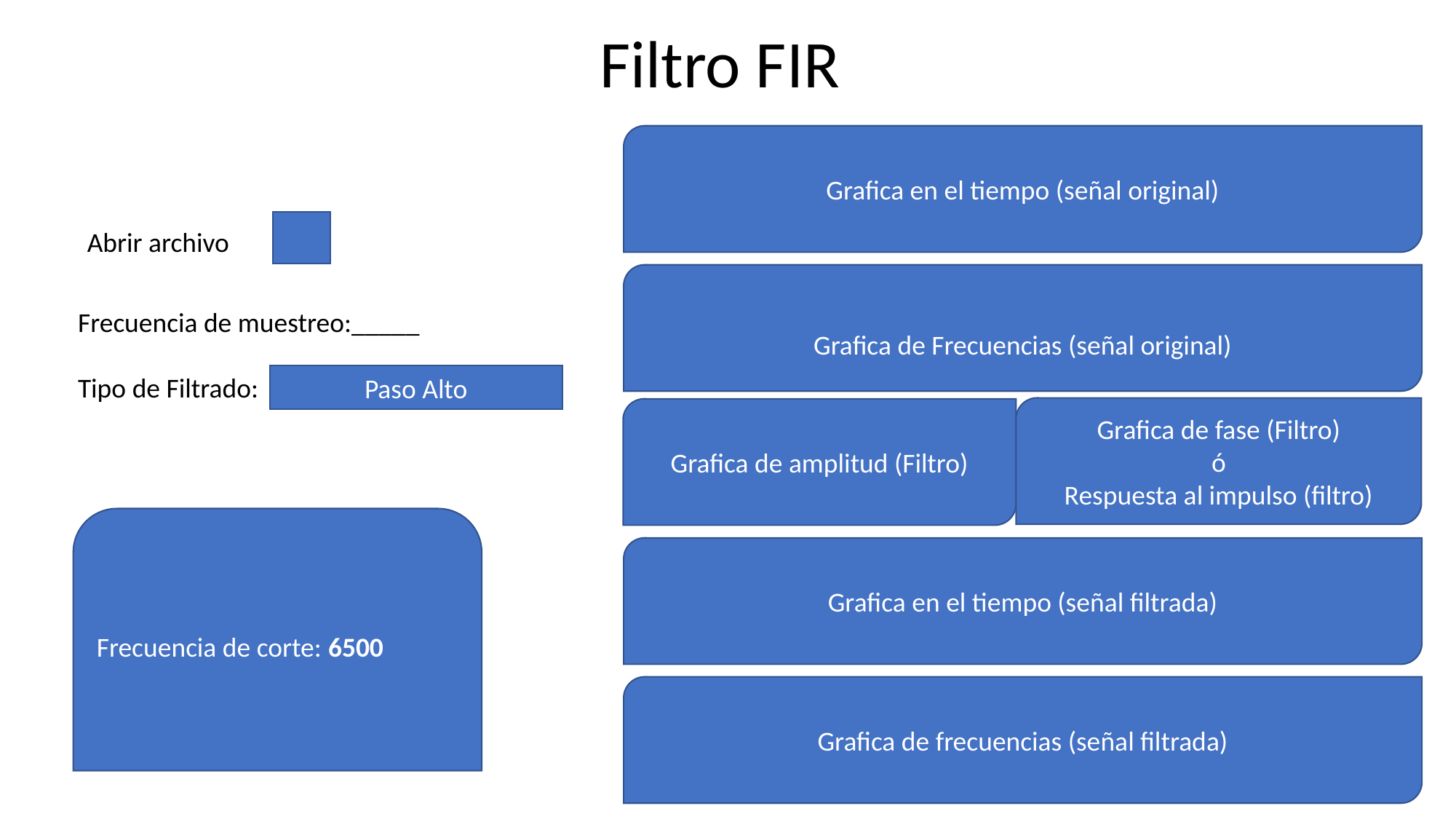

Filtro FIR
Grafica en el tiempo (señal original)

Abrir archivo
Grafica de Frecuencias (señal original)
Frecuencia de muestreo:_____
Tipo de Filtrado:
Paso Alto
Grafica de fase (Filtro)
ó
Respuesta al impulso (filtro)
Grafica de amplitud (Filtro)
Frecuencia de corte: 6500
Grafica en el tiempo (señal filtrada)
Grafica de frecuencias (señal filtrada)